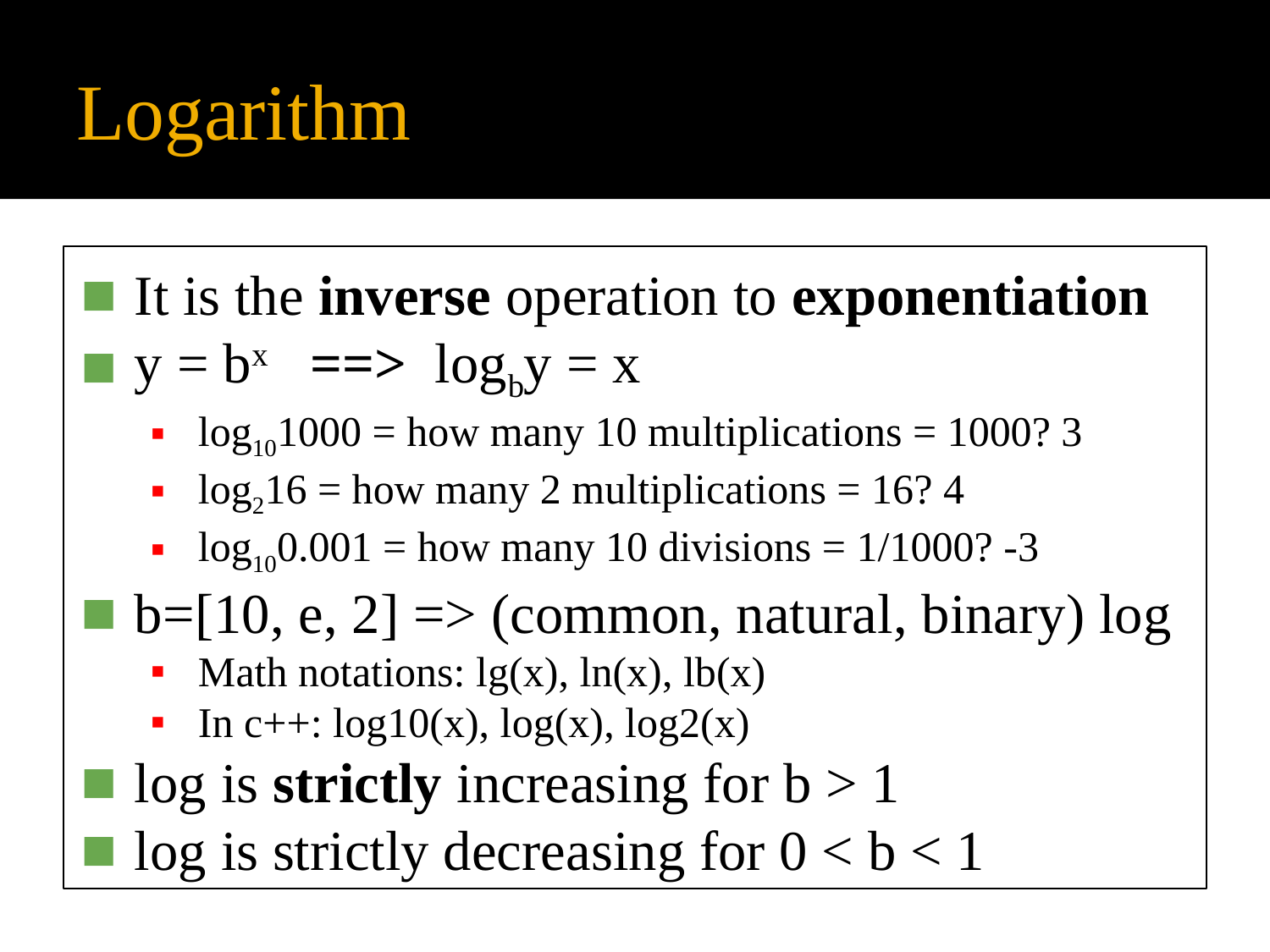

# Logarithm
It is the inverse operation to exponentiation
y = bx   ==>  logby = x
log101000 = how many 10 multiplications = 1000? 3
log216 = how many 2 multiplications = 16? 4
log100.001 = how many 10 divisions = 1/1000? -3
b=[10, e, 2] => (common, natural, binary) log
Math notations: lg(x), ln(x), lb(x)
In c++: log10(x), log(x), log2(x)
log is strictly increasing for b > 1
log is strictly decreasing for 0 < b < 1